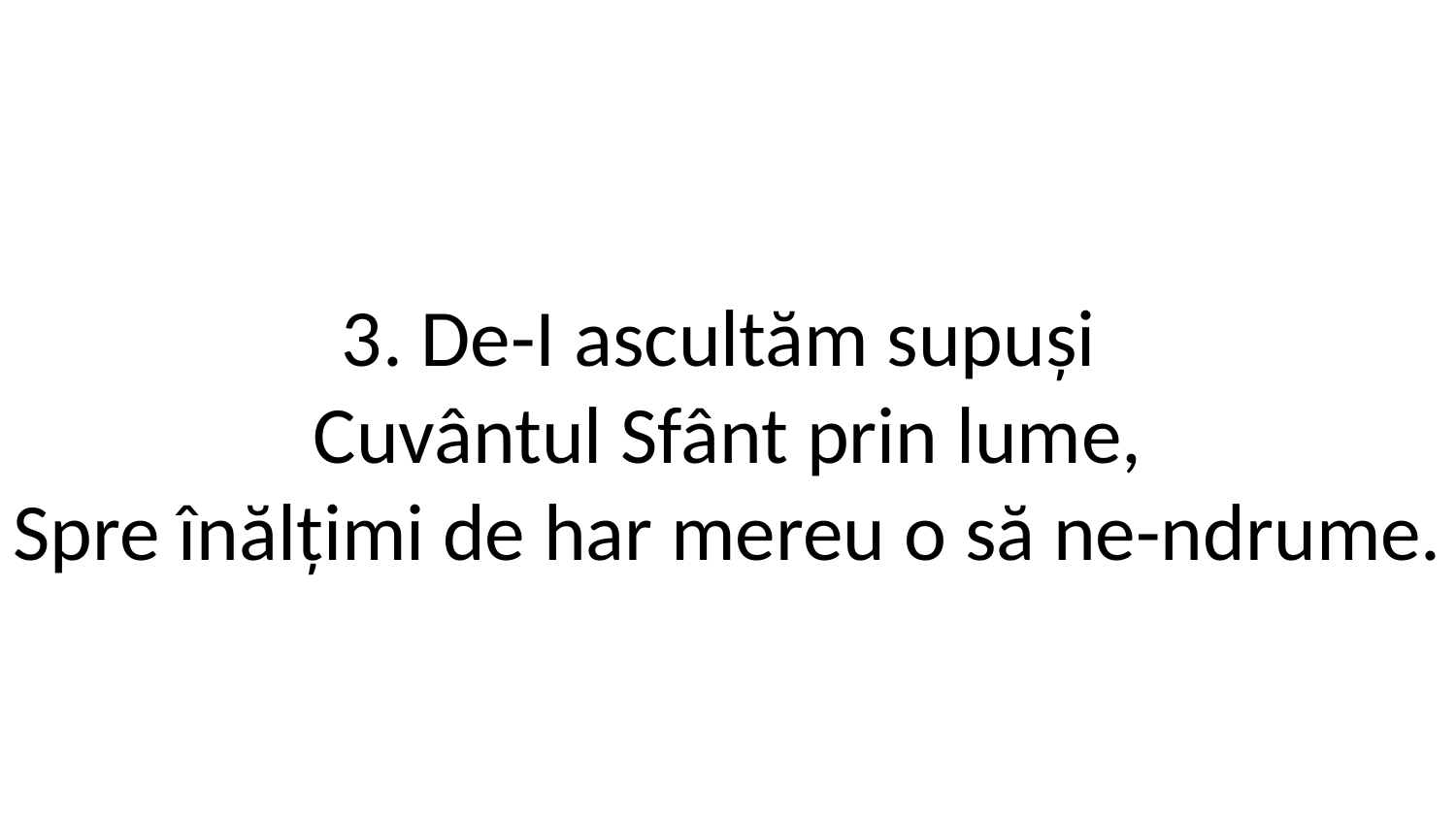

3. De-I ascultăm supuși
Cuvântul Sfânt prin lume,
Spre înălțimi de har mereu o să ne-ndrume.